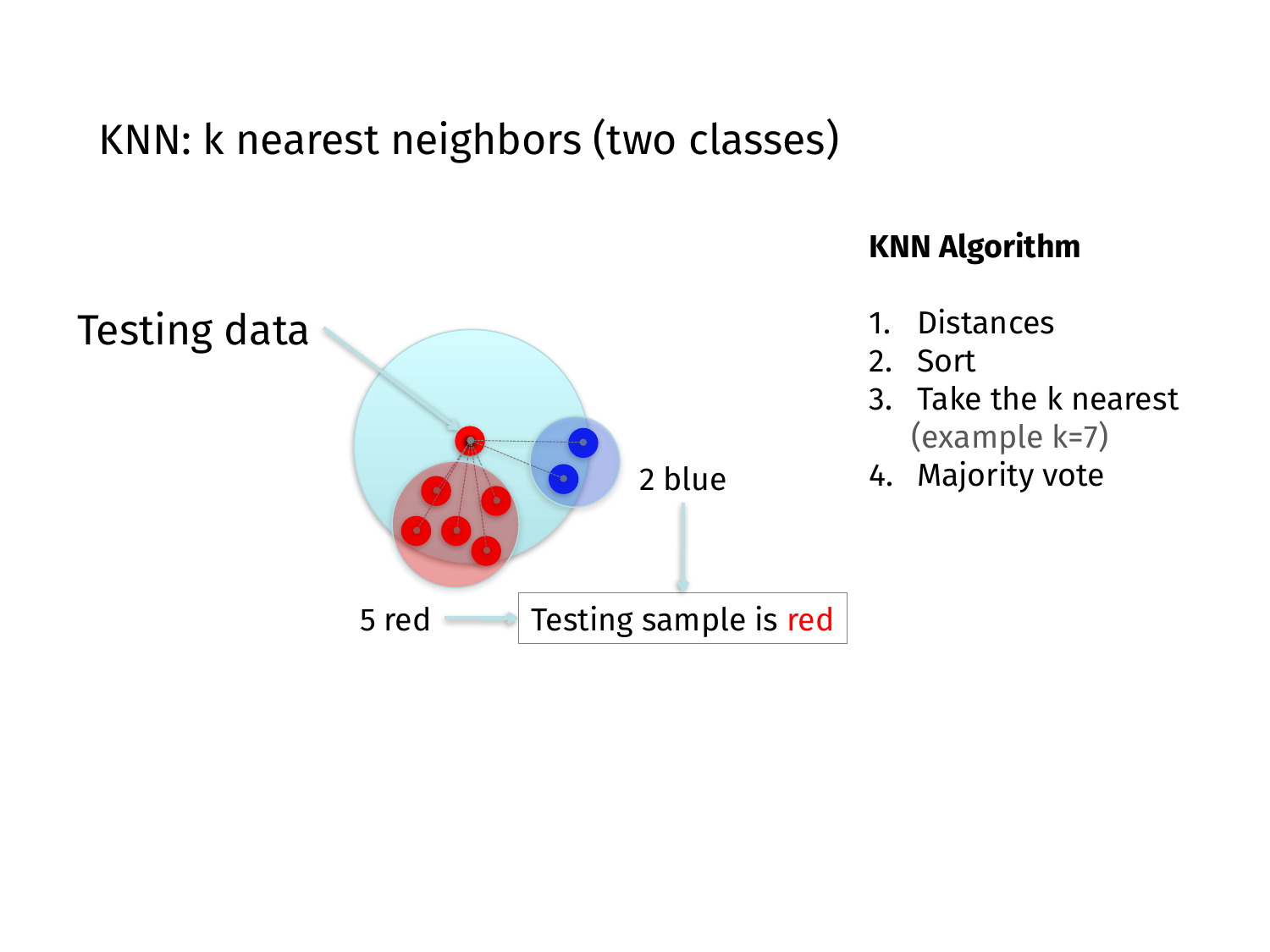

KNN: k nearest neighbors (two classes)
KNN Algorithm

Distances
Sort
Take the k nearest
     (example k=7)
Majority vote

Testing data

2 blue

5 red
Testing sample is red